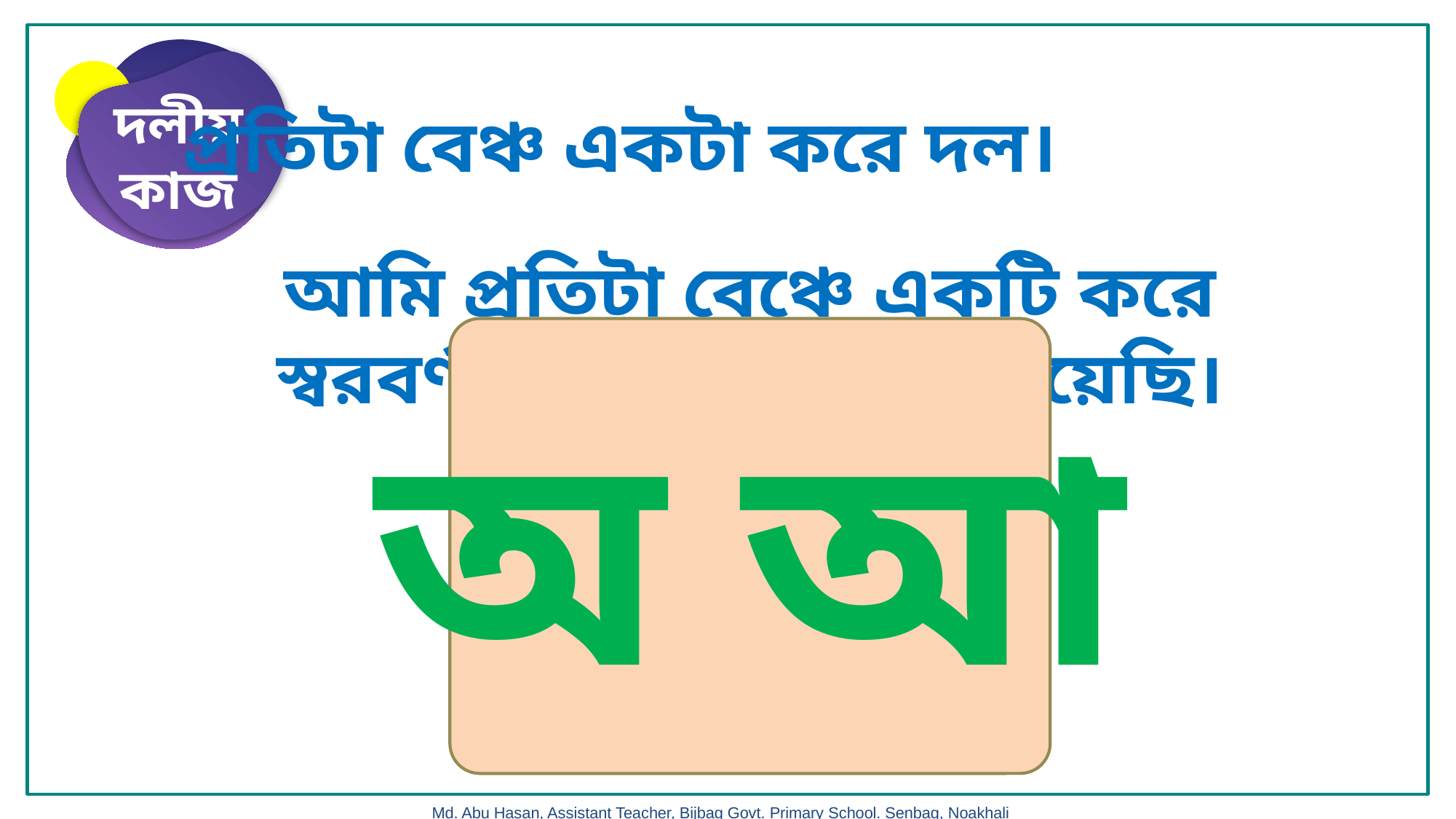

দলীয়
কাজ
প্রতিটা বেঞ্চ একটা করে দল।
আমি প্রতিটা বেঞ্চে একটি করে স্বরবর্ণ কার্ডের প্যাকেট দিয়েছি। তোমরা পেয়েছ

অ আ